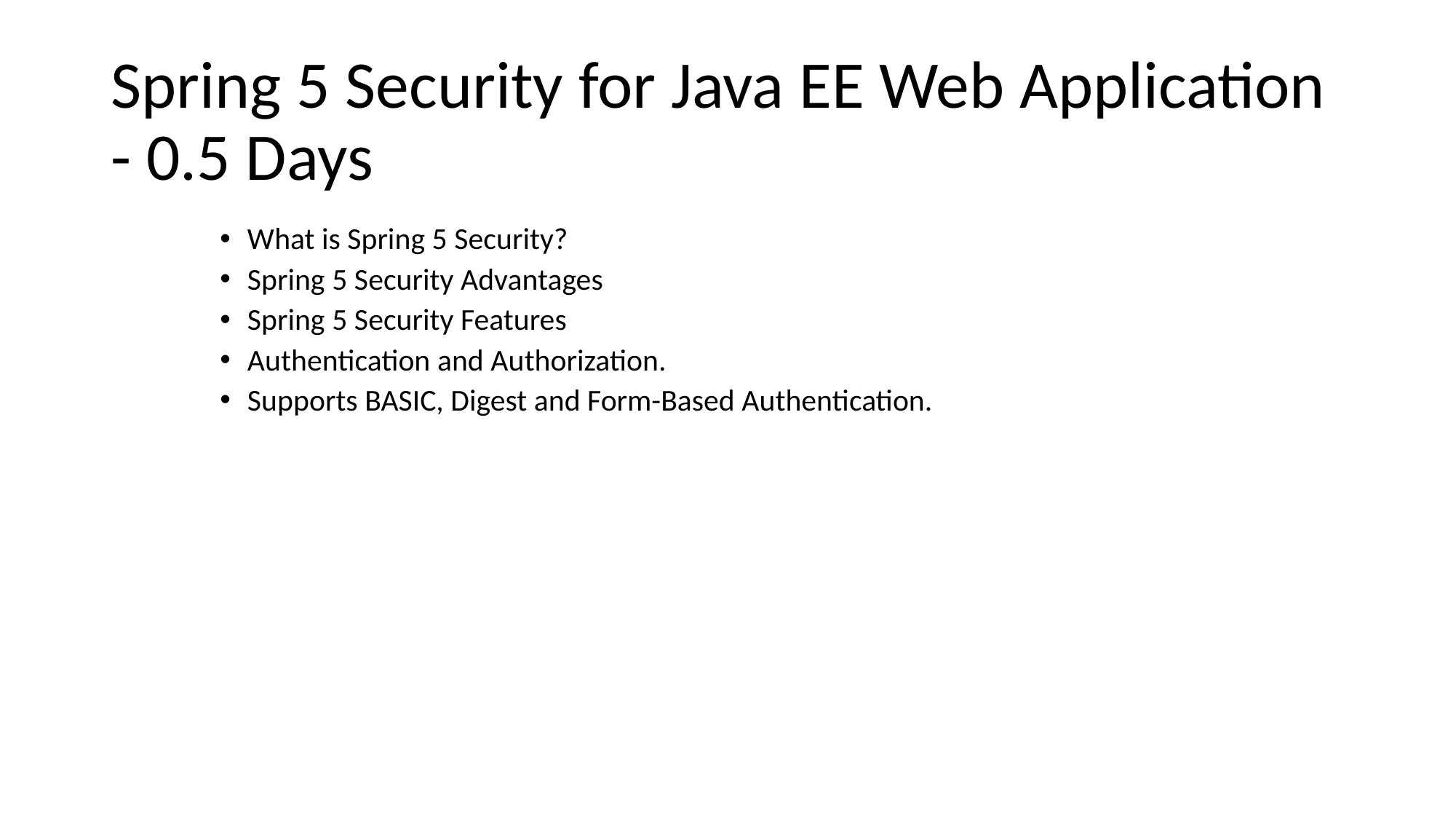

# Spring 5 Security for Java EE Web Application - 0.5 Days
What is Spring 5 Security?
Spring 5 Security Advantages
Spring 5 Security Features
Authentication and Authorization.
Supports BASIC, Digest and Form-Based Authentication.